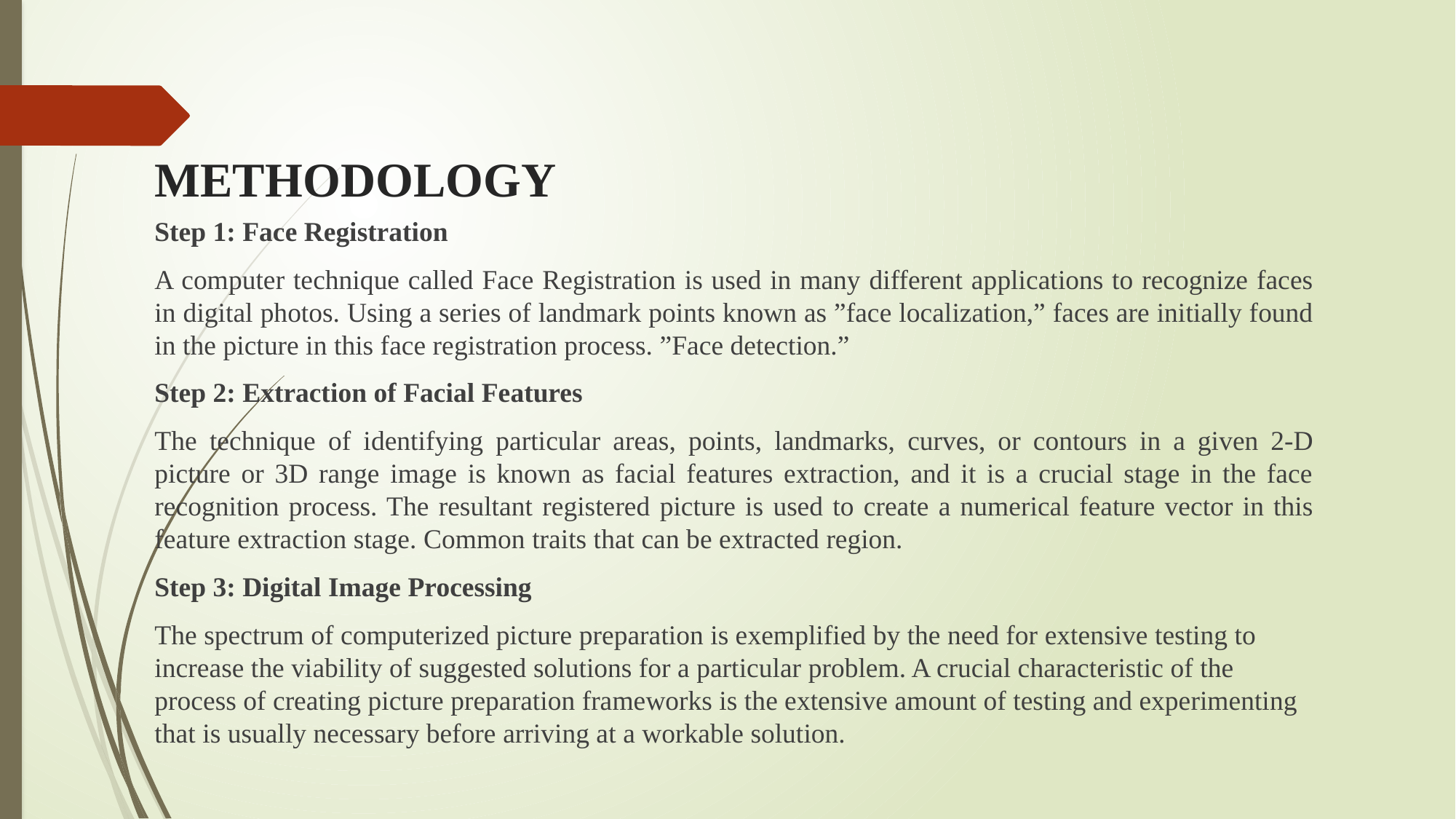

# METHODOLOGY
Step 1: Face Registration
A computer technique called Face Registration is used in many different applications to recognize faces in digital photos. Using a series of landmark points known as ”face localization,” faces are initially found in the picture in this face registration process. ”Face detection.”
Step 2: Extraction of Facial Features
The technique of identifying particular areas, points, landmarks, curves, or contours in a given 2-D picture or 3D range image is known as facial features extraction, and it is a crucial stage in the face recognition process. The resultant registered picture is used to create a numerical feature vector in this feature extraction stage. Common traits that can be extracted region.
Step 3: Digital Image Processing
The spectrum of computerized picture preparation is exemplified by the need for extensive testing to increase the viability of suggested solutions for a particular problem. A crucial characteristic of the process of creating picture preparation frameworks is the extensive amount of testing and experimenting that is usually necessary before arriving at a workable solution.